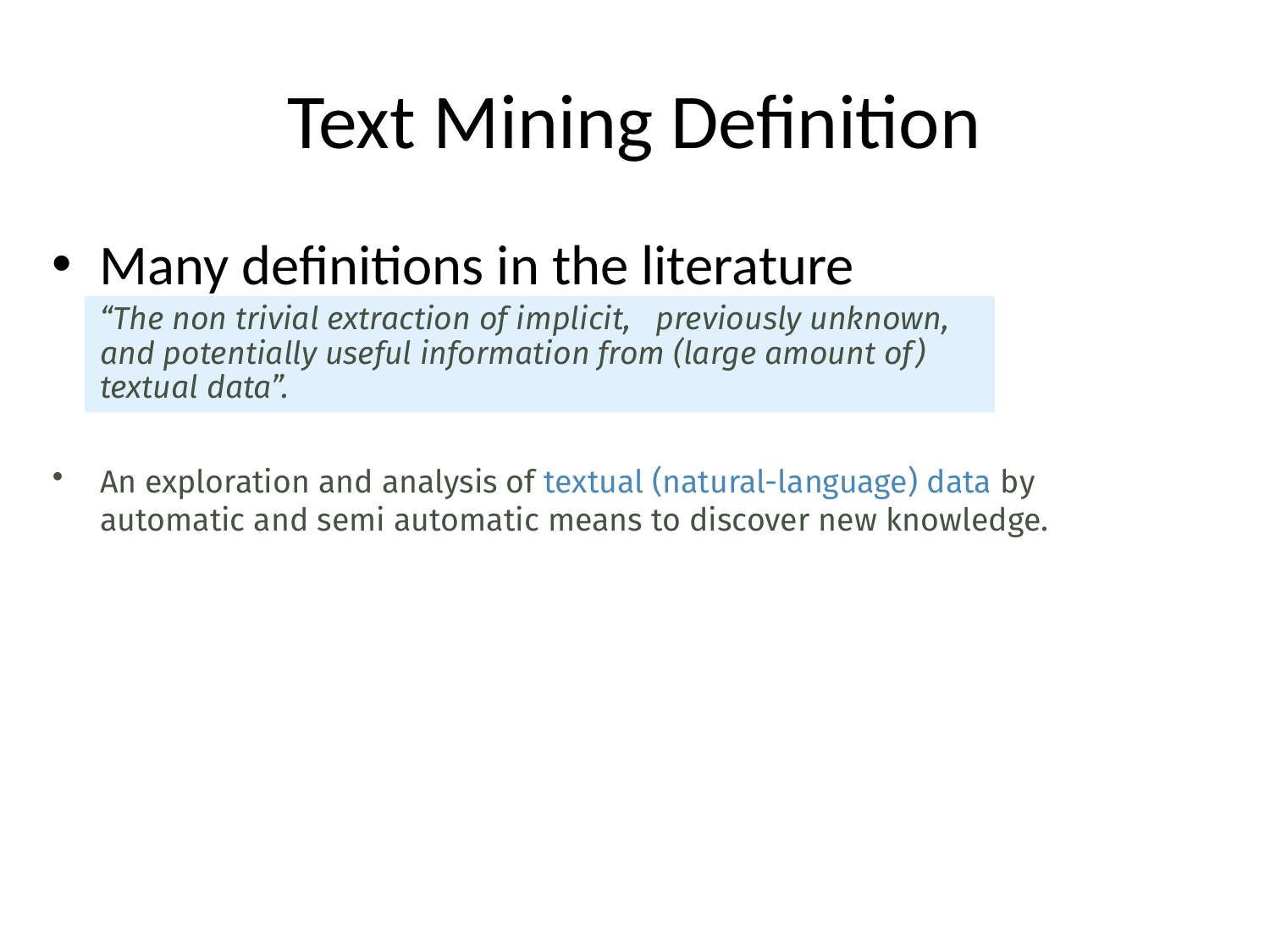

# Text Mining Definition
Many definitions in the literature

“The non trivial extraction of implicit,   previously unknown, and potentially useful information from (large amount of) textual data”.
An exploration and analysis of textual (natural-language) data by automatic and semi automatic means to discover new knowledge.